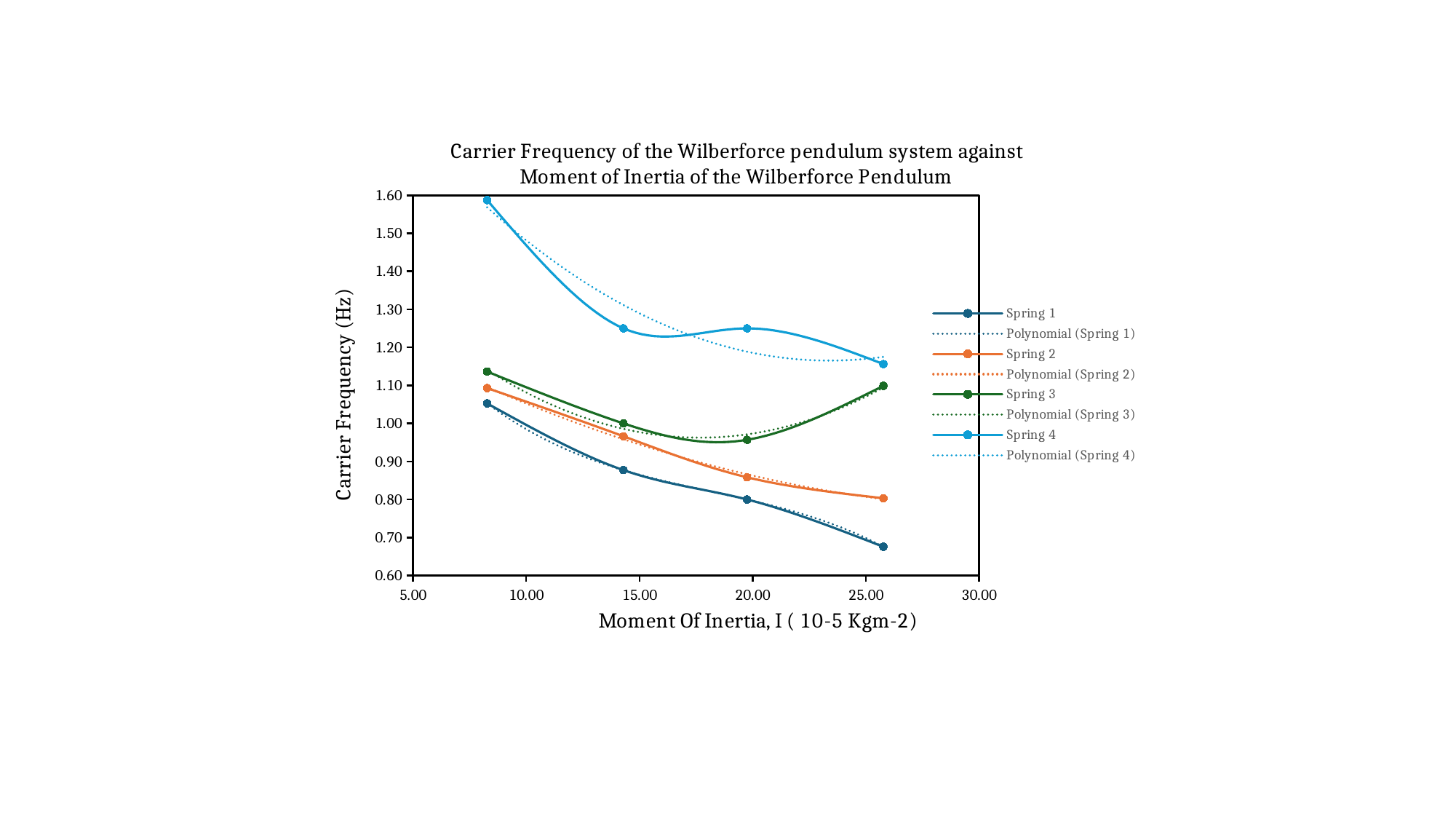

### Chart: Carrier Frequency of the Wilberforce pendulum system against Moment of Inertia of the Wilberforce Pendulum

| Category |  |  |  |  |
|---|---|---|---|---|